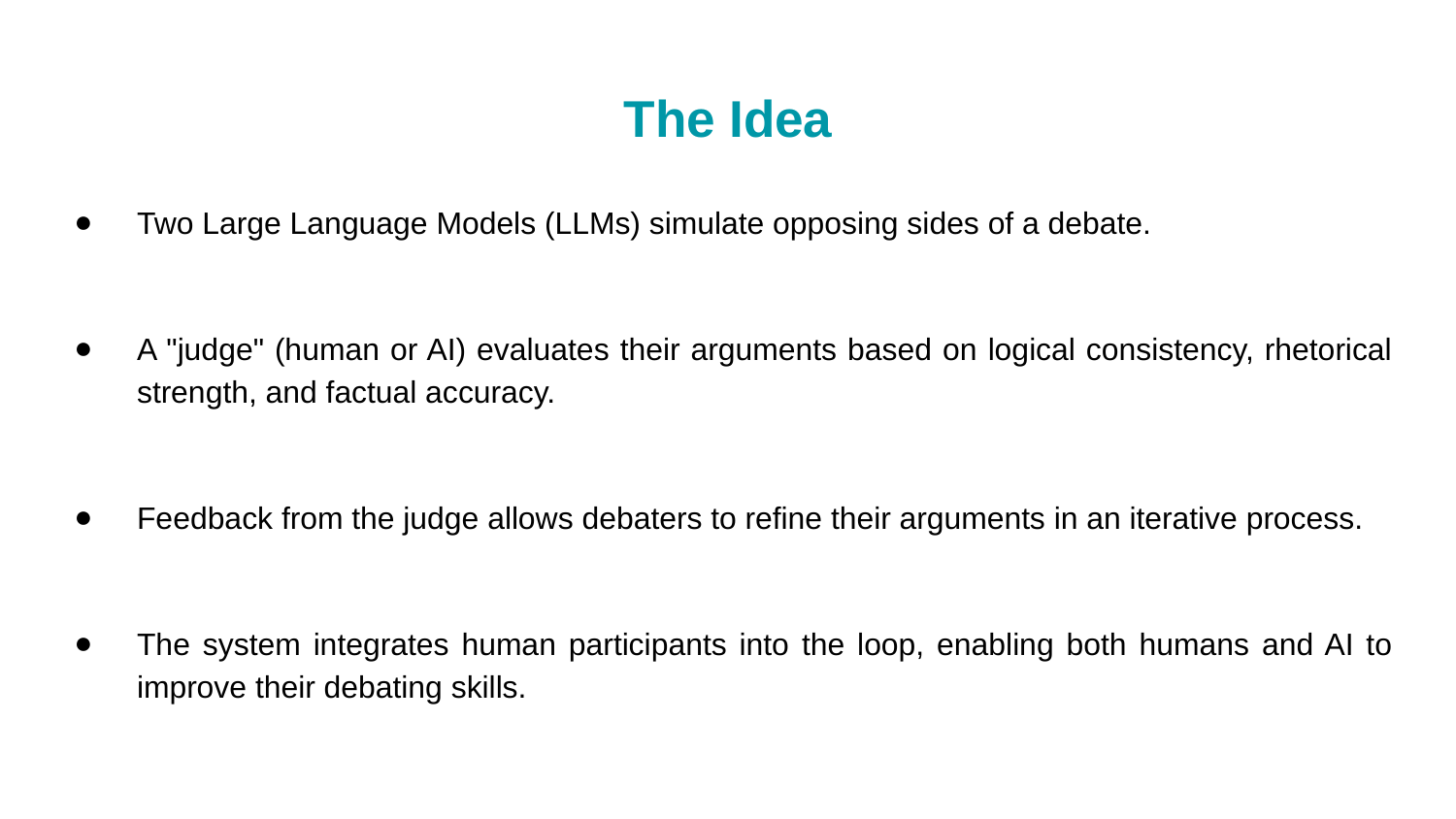

# The Idea
Two Large Language Models (LLMs) simulate opposing sides of a debate.

A "judge" (human or AI) evaluates their arguments based on logical consistency, rhetorical strength, and factual accuracy.

Feedback from the judge allows debaters to refine their arguments in an iterative process.

The system integrates human participants into the loop, enabling both humans and AI to improve their debating skills.